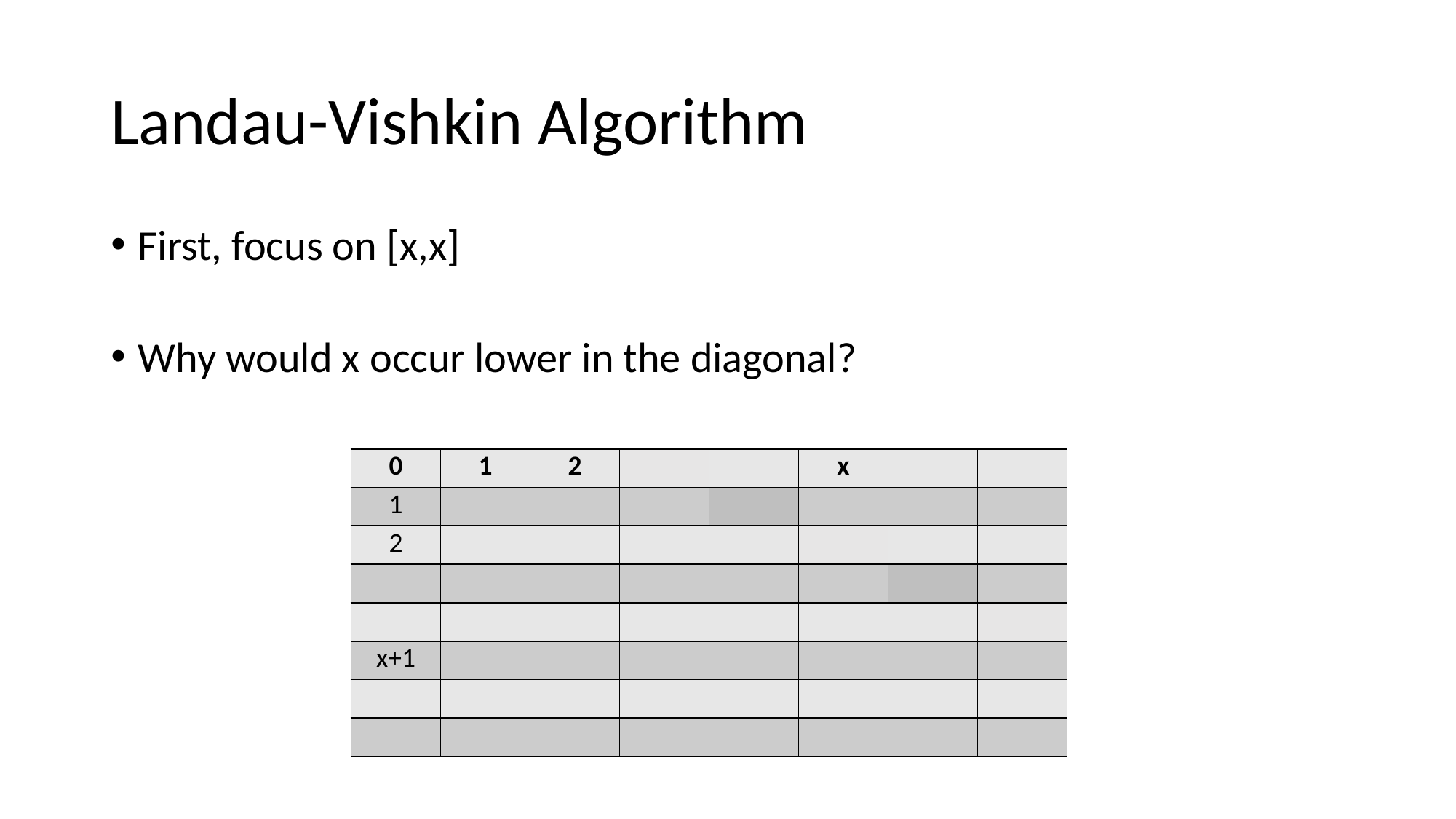

# Landau-Vishkin Algorithm
First, focus on [x,x]
Why would x occur lower in the diagonal?
| 0 | 1 | 2 |  |  | x |  |  |
| --- | --- | --- | --- | --- | --- | --- | --- |
| 1 |  |  |  |  |  |  |  |
| 2 |  |  |  |  |  |  |  |
|  |  |  |  |  |  |  |  |
|  |  |  |  |  |  |  |  |
| x+1 |  |  |  |  |  |  |  |
|  |  |  |  |  |  |  |  |
|  |  |  |  |  |  |  |  |